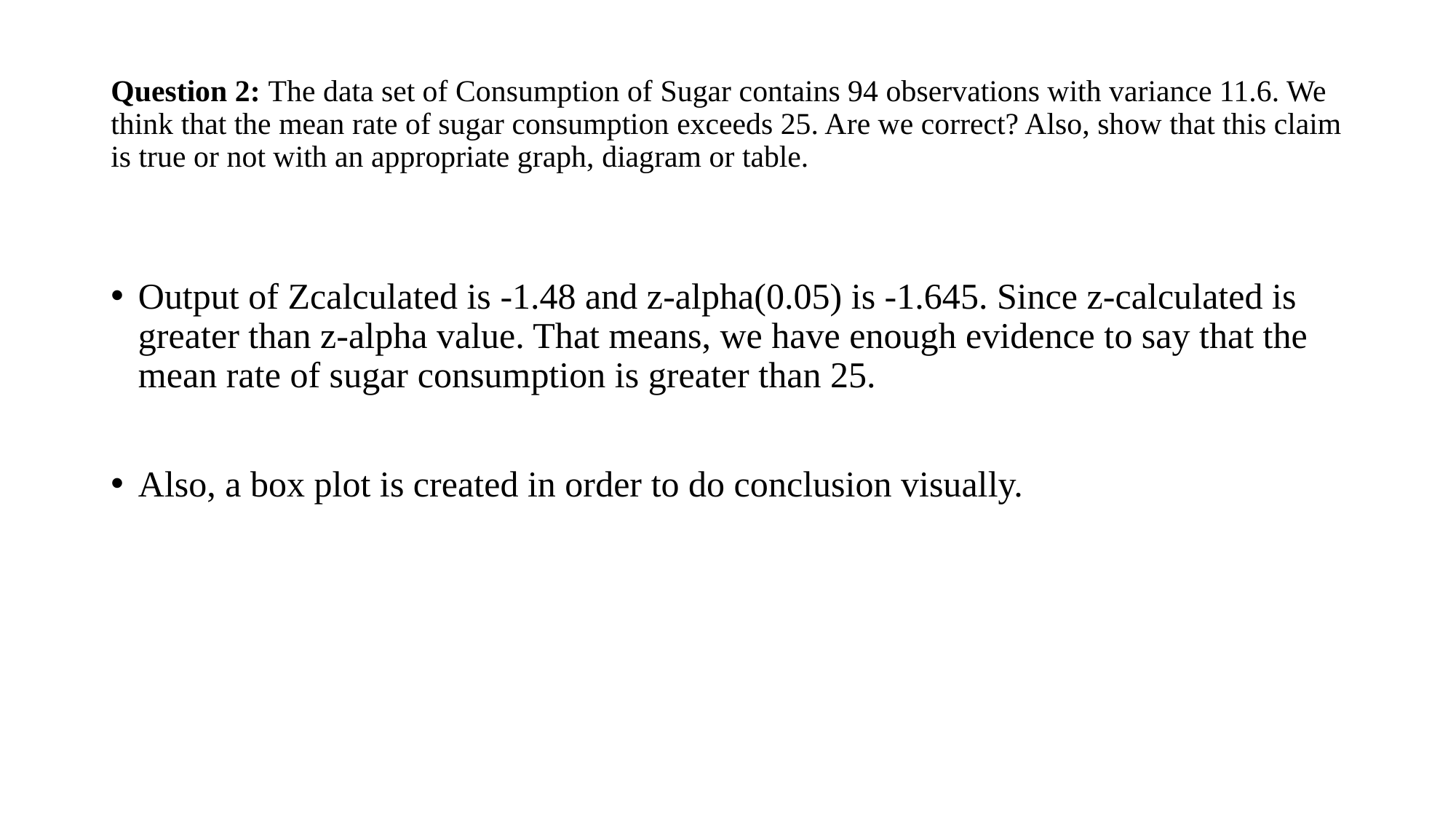

# Question 2: The data set of Consumption of Sugar contains 94 observations with variance 11.6. We think that the mean rate of sugar consumption exceeds 25. Are we correct? Also, show that this claim is true or not with an appropriate graph, diagram or table.

Output of Zcalculated is -1.48 and z-alpha(0.05) is -1.645. Since z-calculated is greater than z-alpha value. That means, we have enough evidence to say that the mean rate of sugar consumption is greater than 25.

Also, a box plot is created in order to do conclusion visually.